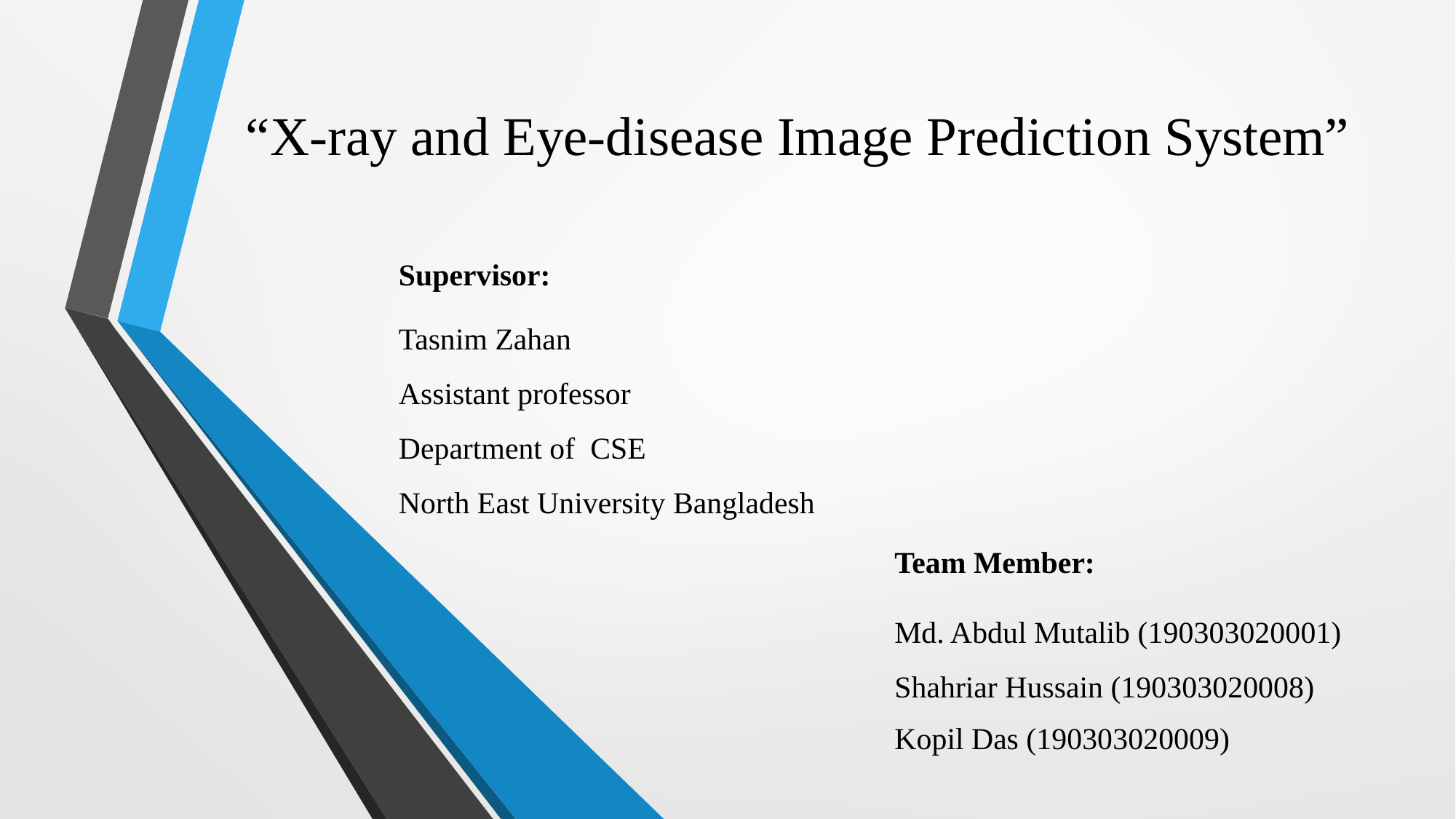

# “X-ray and Eye-disease Image Prediction System”
Supervisor:
Tasnim Zahan
Assistant professor
Department of  CSE
North East University Bangladesh

Team Member:
Md. Abdul Mutalib (190303020001)
Shahriar Hussain (190303020008)
Kopil Das (190303020009)